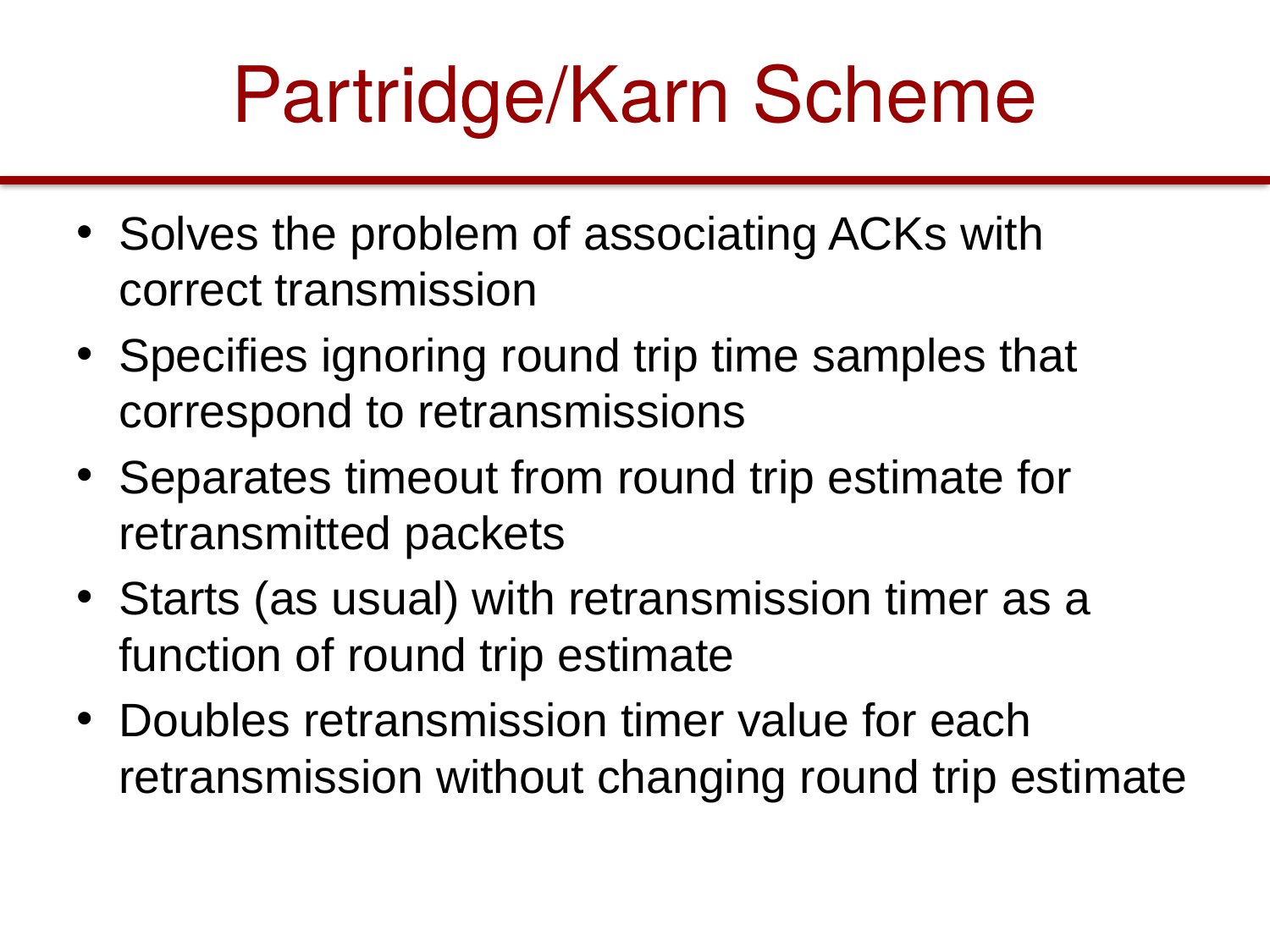

# Partridge/Karn Scheme
Solves the problem of associating ACKs with correct transmission
Specifies ignoring round trip time samples that correspond to retransmissions
Separates timeout from round trip estimate for retransmitted packets
Starts (as usual) with retransmission timer as a function of round trip estimate
Doubles retransmission timer value for each retransmission without changing round trip estimate